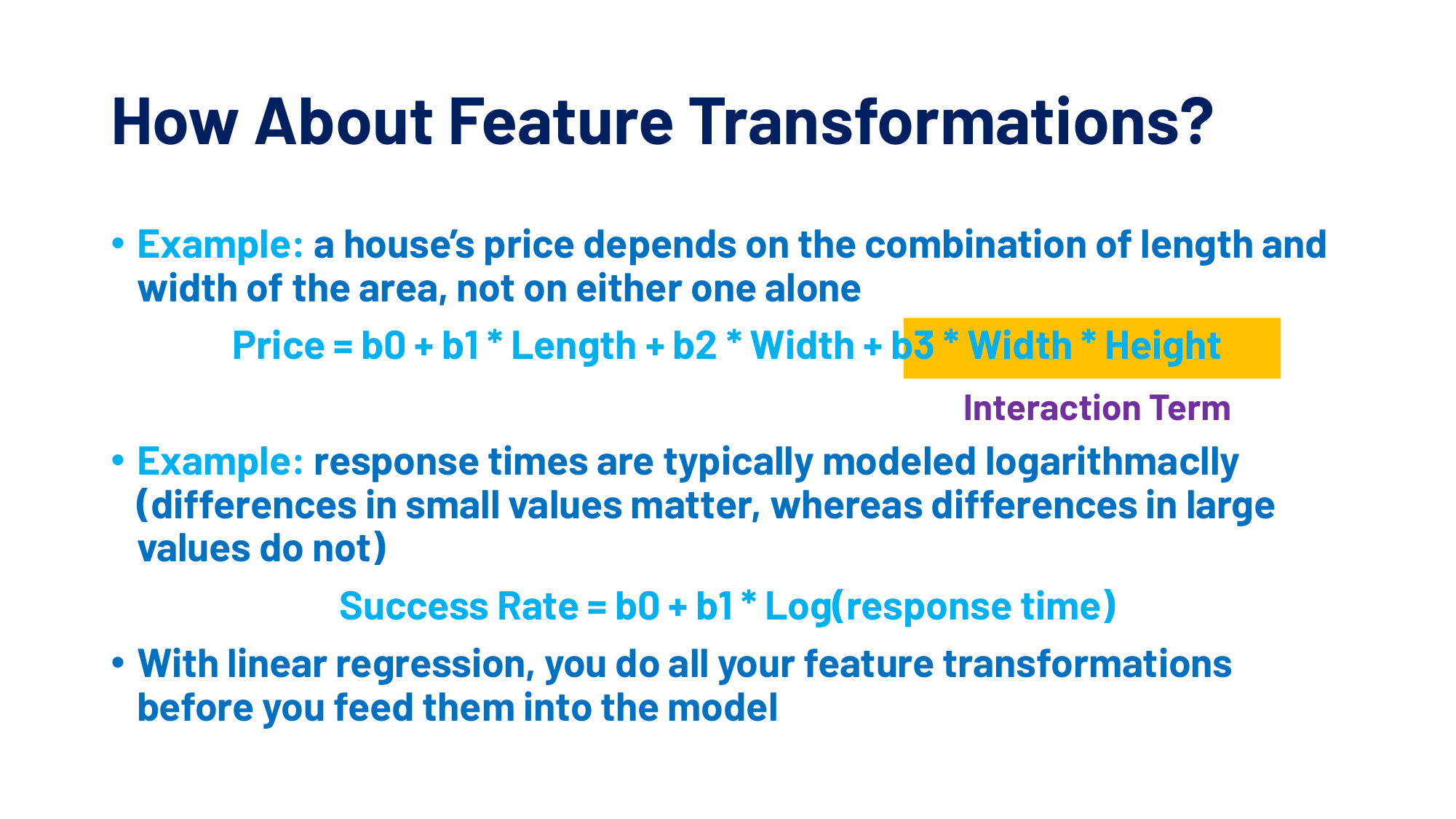

# How About Feature Transformations?
Example: a house’s price depends on the combination of length and width of the area, not on either one alone
Price = b0 + b1 * Length + b2 * Width + b3 * Width * Height

Example: response times are typically modeled logarithmaclly (differences in small values matter, whereas differences in large values do not)
Success Rate = b0 + b1 * Log(response time)
With linear regression, you do all your feature transformations before you feed them into the model

Interaction Term